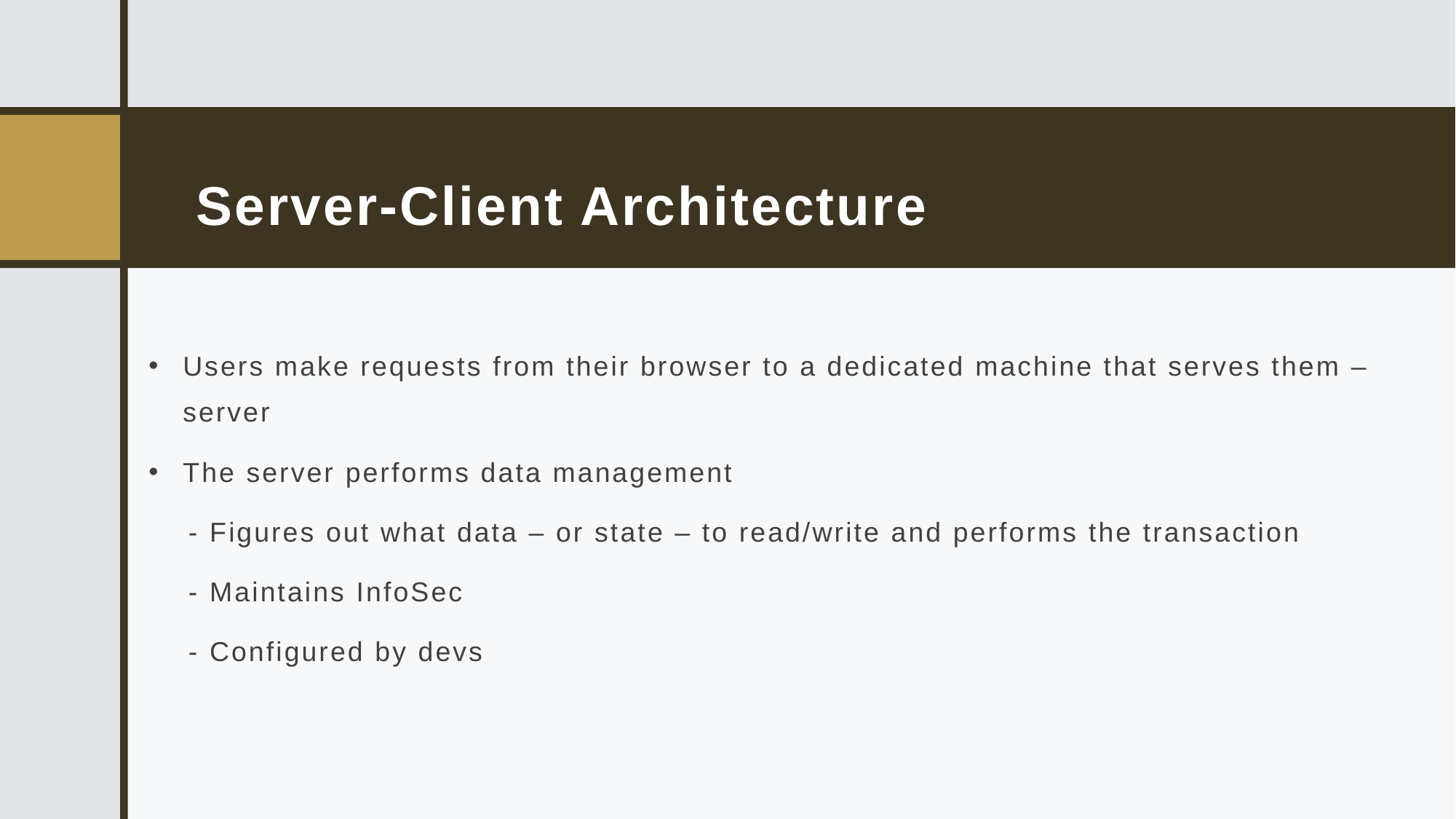

# Server-Client Architecture

Users make requests from their browser to a dedicated machine that serves them – server
The server performs data management
    - Figures out what data – or state – to read/write and performs the transaction
    - Maintains InfoSec
    - Configured by devs